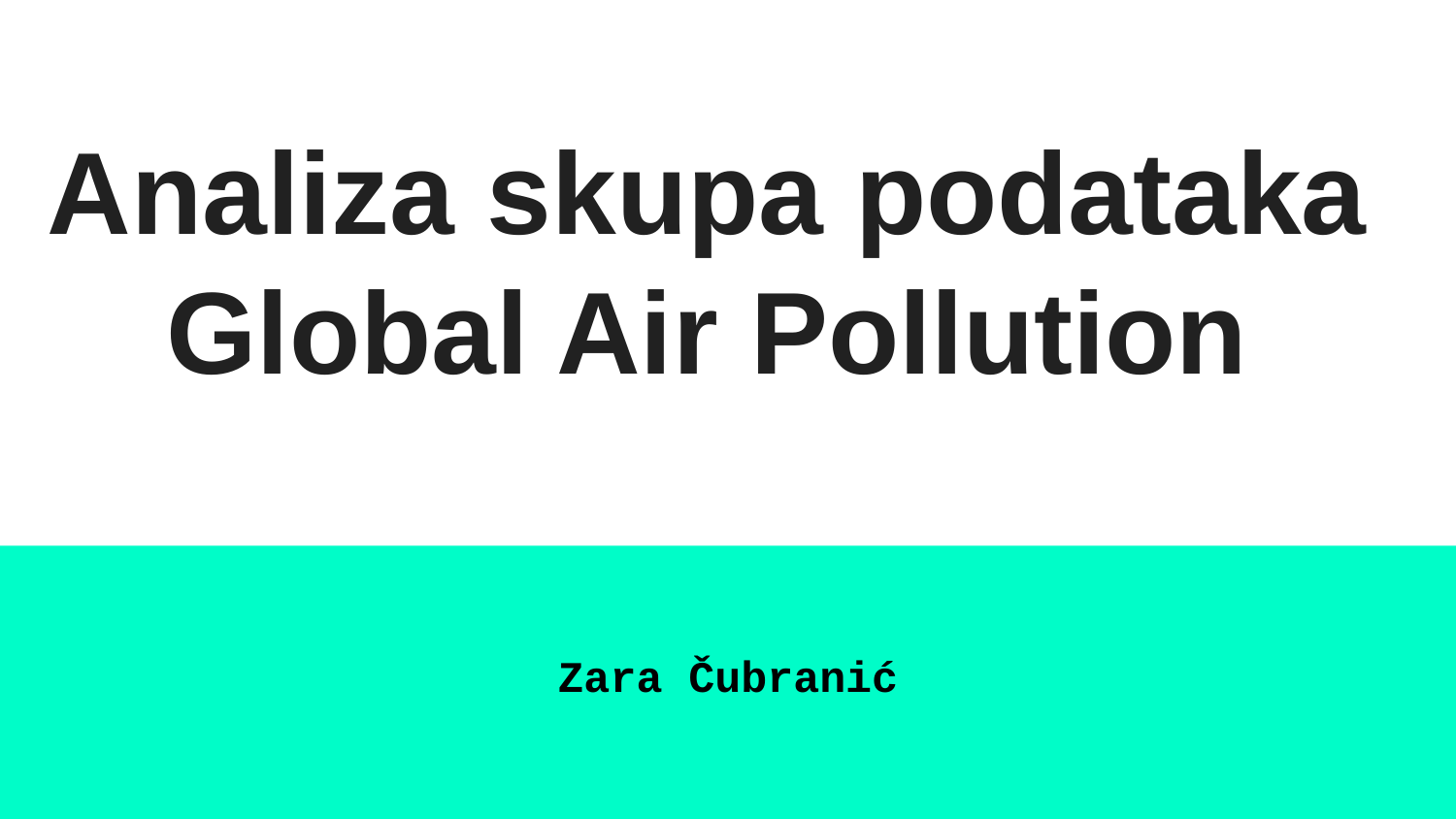

# Analiza skupa podataka
Global Air Pollution
Zara Čubranić